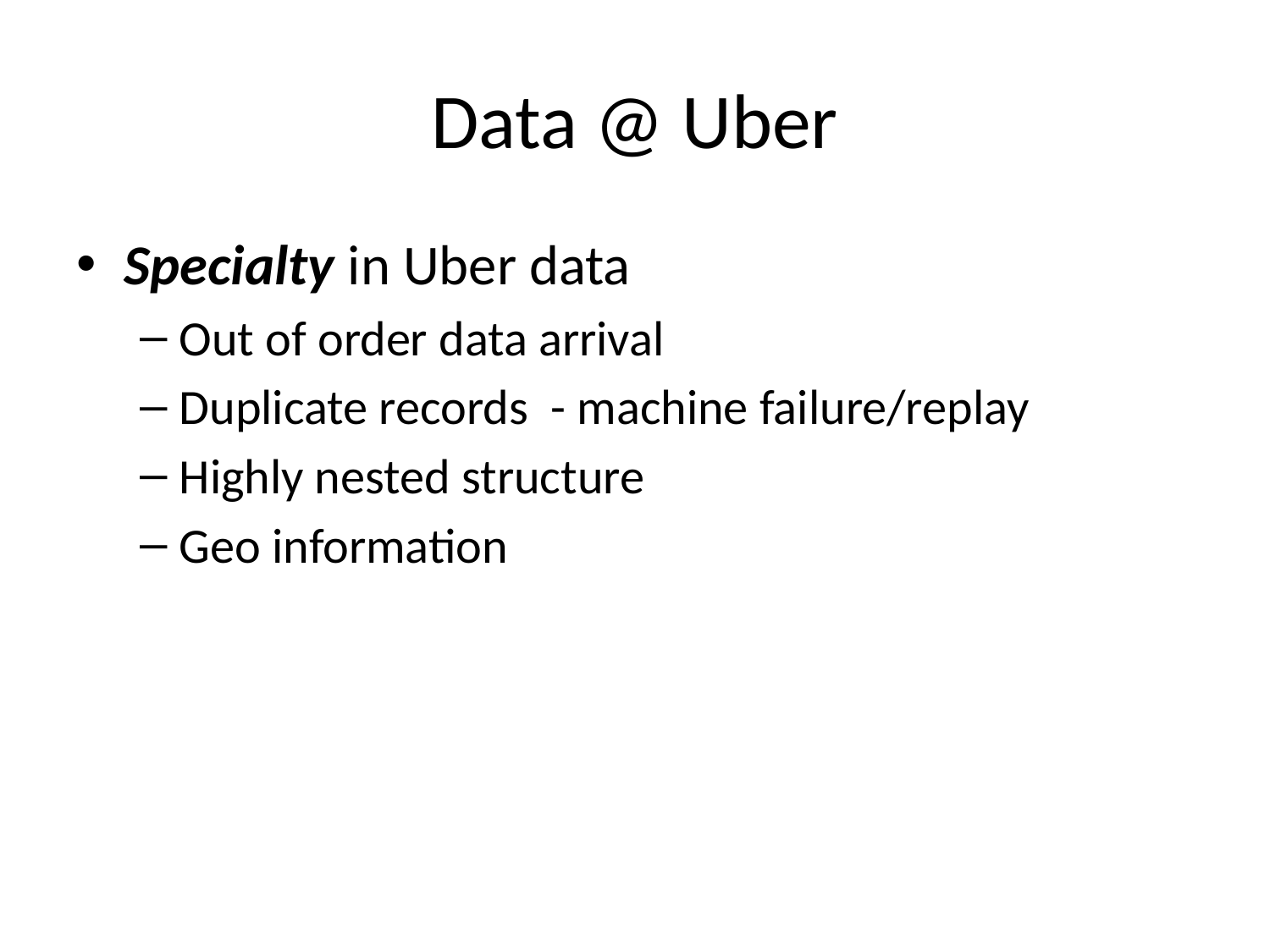

# Data @ Uber
Specialty in Uber data
Out of order data arrival
Duplicate records  - machine failure/replay
Highly nested structure
Geo information